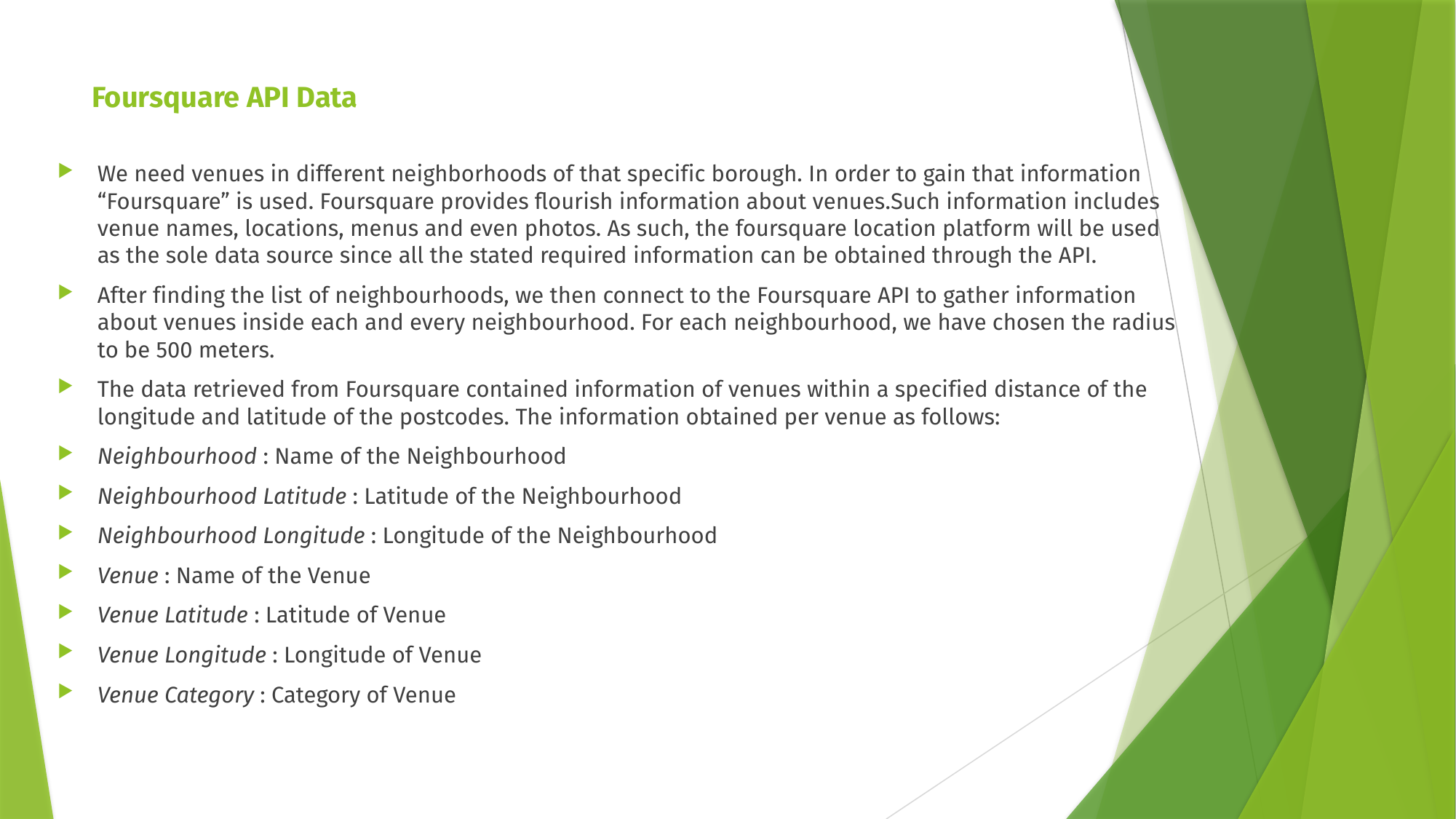

# Foursquare API Data
We need venues in different neighborhoods of that specific borough. In order to gain that information “Foursquare” is used. Foursquare provides flourish information about venues.Such information includes venue names, locations, menus and even photos. As such, the foursquare location platform will be used as the sole data source since all the stated required information can be obtained through the API.
After finding the list of neighbourhoods, we then connect to the Foursquare API to gather information about venues inside each and every neighbourhood. For each neighbourhood, we have chosen the radius to be 500 meters.
The data retrieved from Foursquare contained information of venues within a specified distance of the longitude and latitude of the postcodes. The information obtained per venue as follows:
Neighbourhood : Name of the Neighbourhood
Neighbourhood Latitude : Latitude of the Neighbourhood
Neighbourhood Longitude : Longitude of the Neighbourhood
Venue : Name of the Venue
Venue Latitude : Latitude of Venue
Venue Longitude : Longitude of Venue
Venue Category : Category of Venue